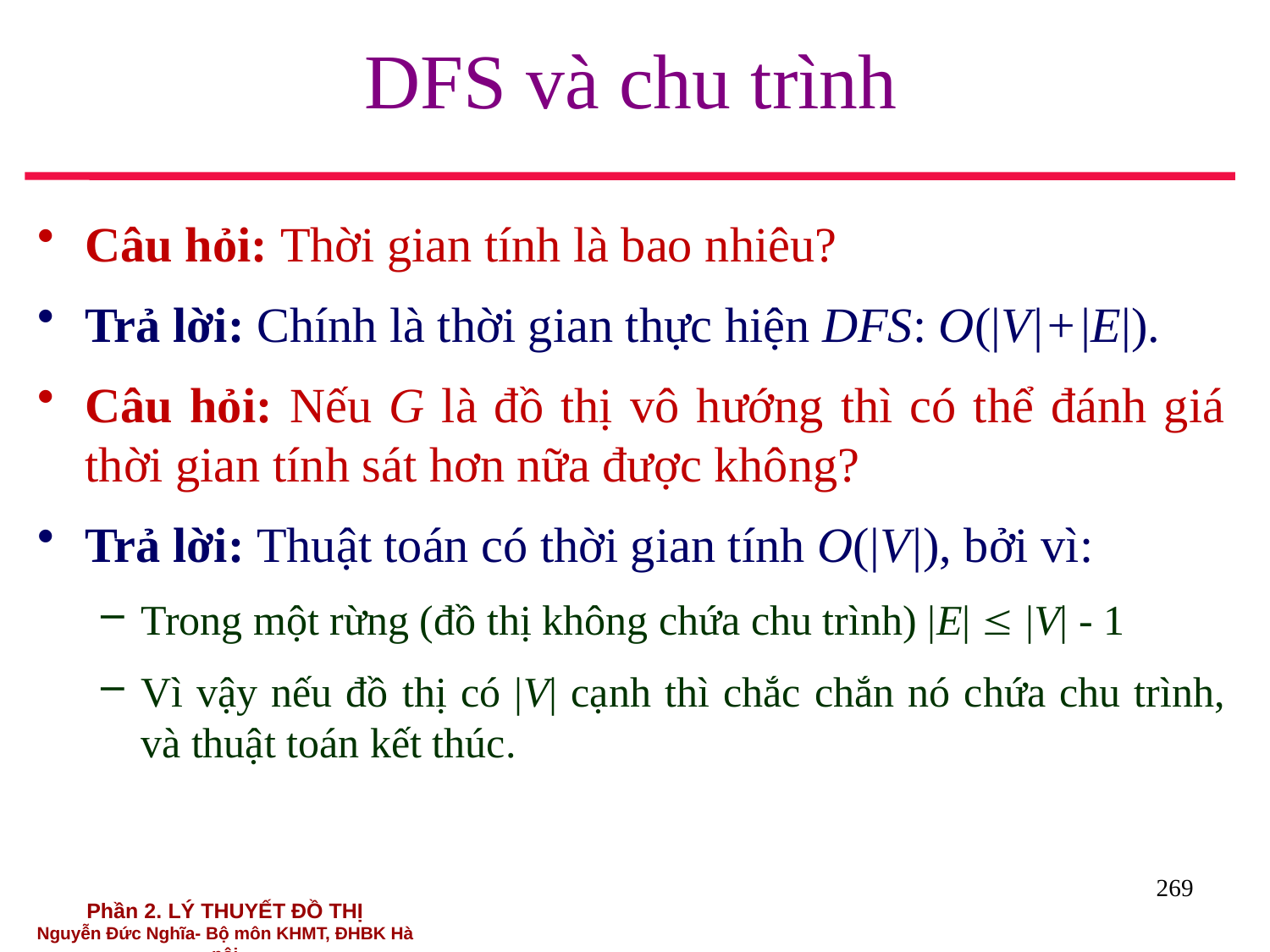

# DFS và chu trình
Câu hỏi: Thời gian tính là bao nhiêu?
Trả lời: Chính là thời gian thực hiện DFS: O(|V|+|E|).
Câu hỏi: Nếu G là đồ thị vô hướng thì có thể đánh giá thời gian tính sát hơn nữa được không?
Trả lời: Thuật toán có thời gian tính O(|V|), bởi vì:
Trong một rừng (đồ thị không chứa chu trình) |E| ≤ |V| - 1
Vì vậy nếu đồ thị có |V| cạnh thì chắc chắn nó chứa chu trình, và thuật toán kết thúc.
269
Phần 2. LÝ THUYẾT ĐỒ THỊ
Nguyễn Đức Nghĩa- Bộ môn KHMT, ĐHBK Hà nội